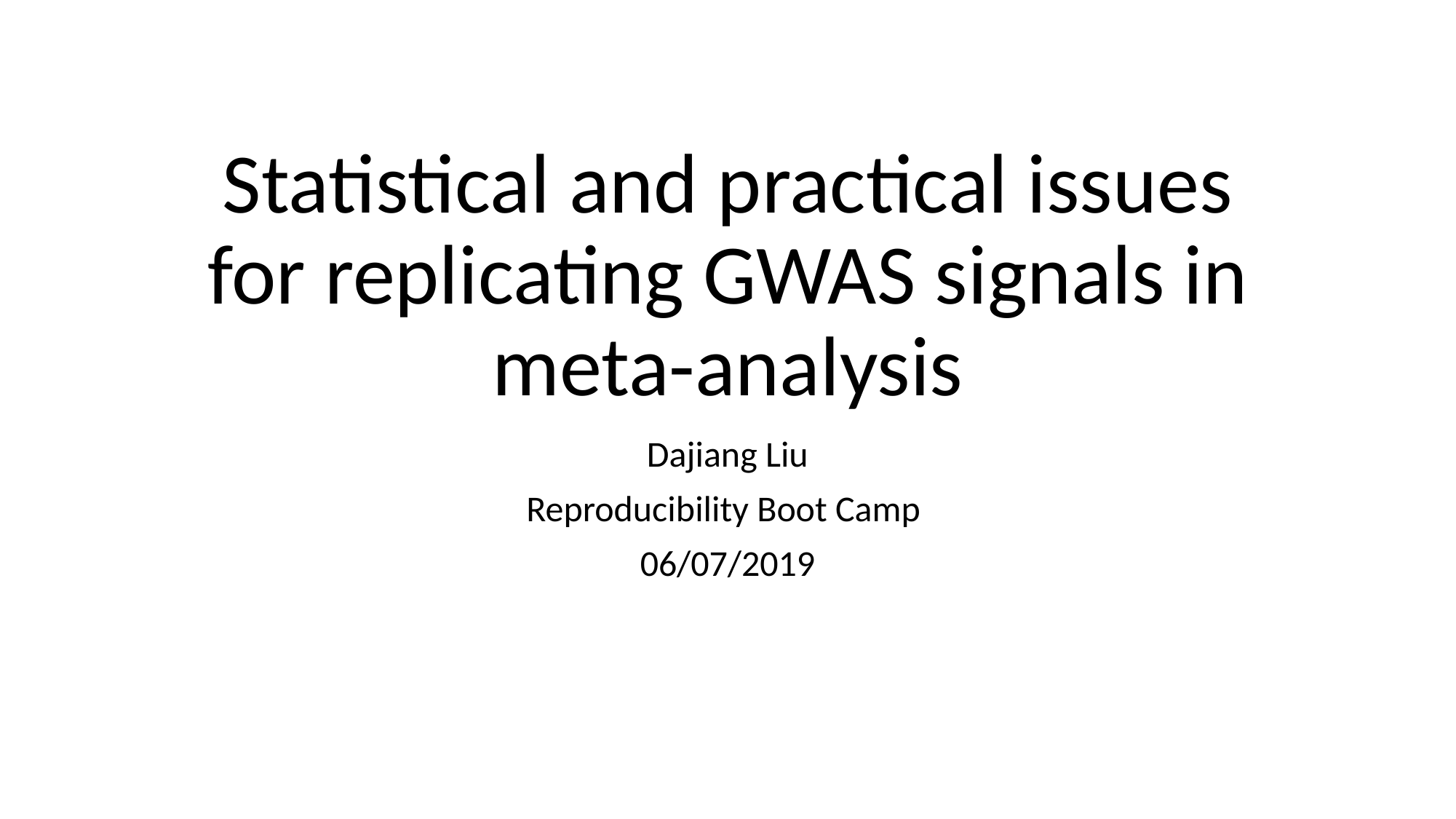

# Statistical and practical issues for replicating GWAS signals in meta-analysis
Dajiang Liu
Reproducibility Boot Camp
06/07/2019